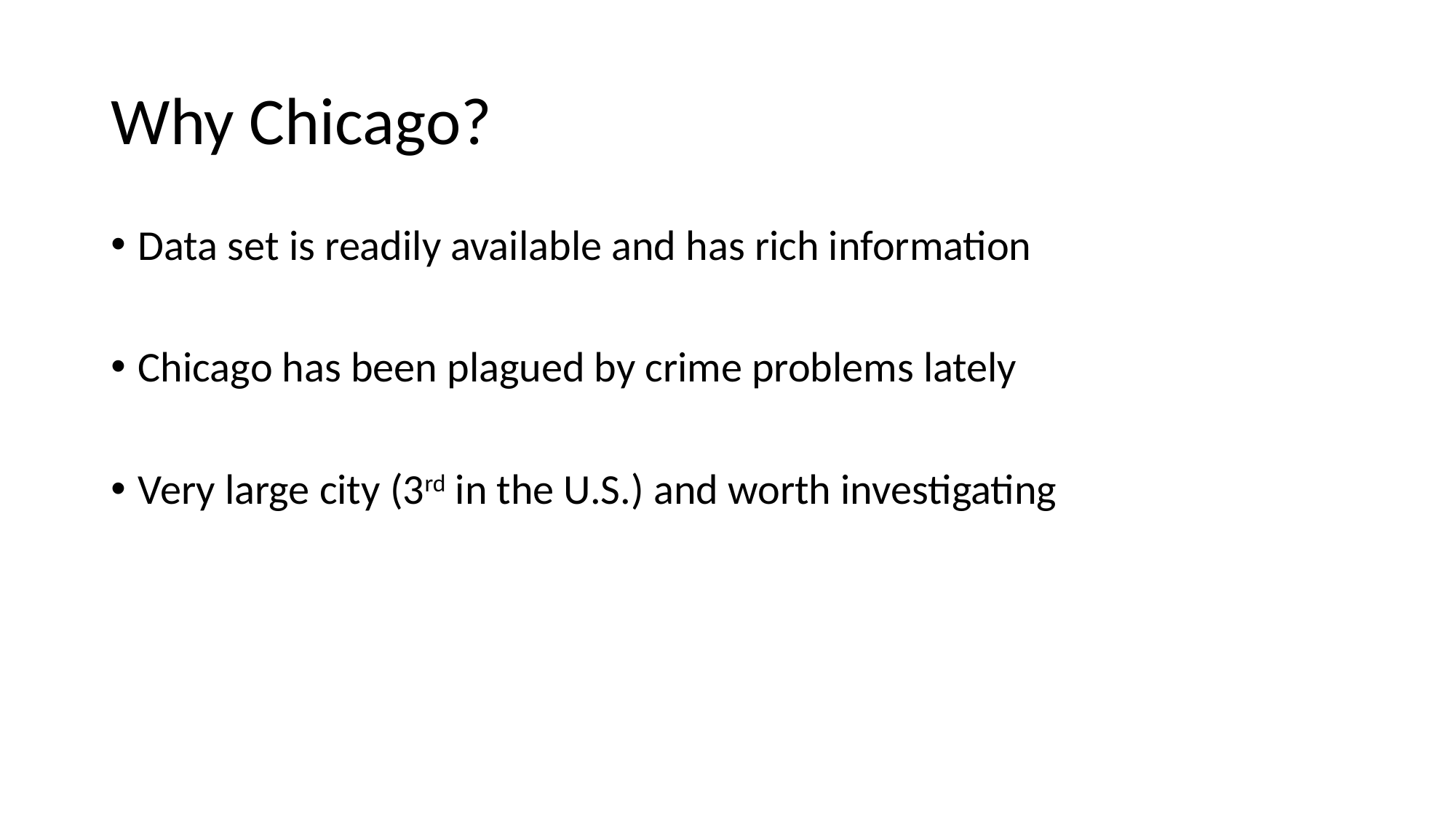

# Why Chicago?
Data set is readily available and has rich information

Chicago has been plagued by crime problems lately

Very large city (3rd in the U.S.) and worth investigating